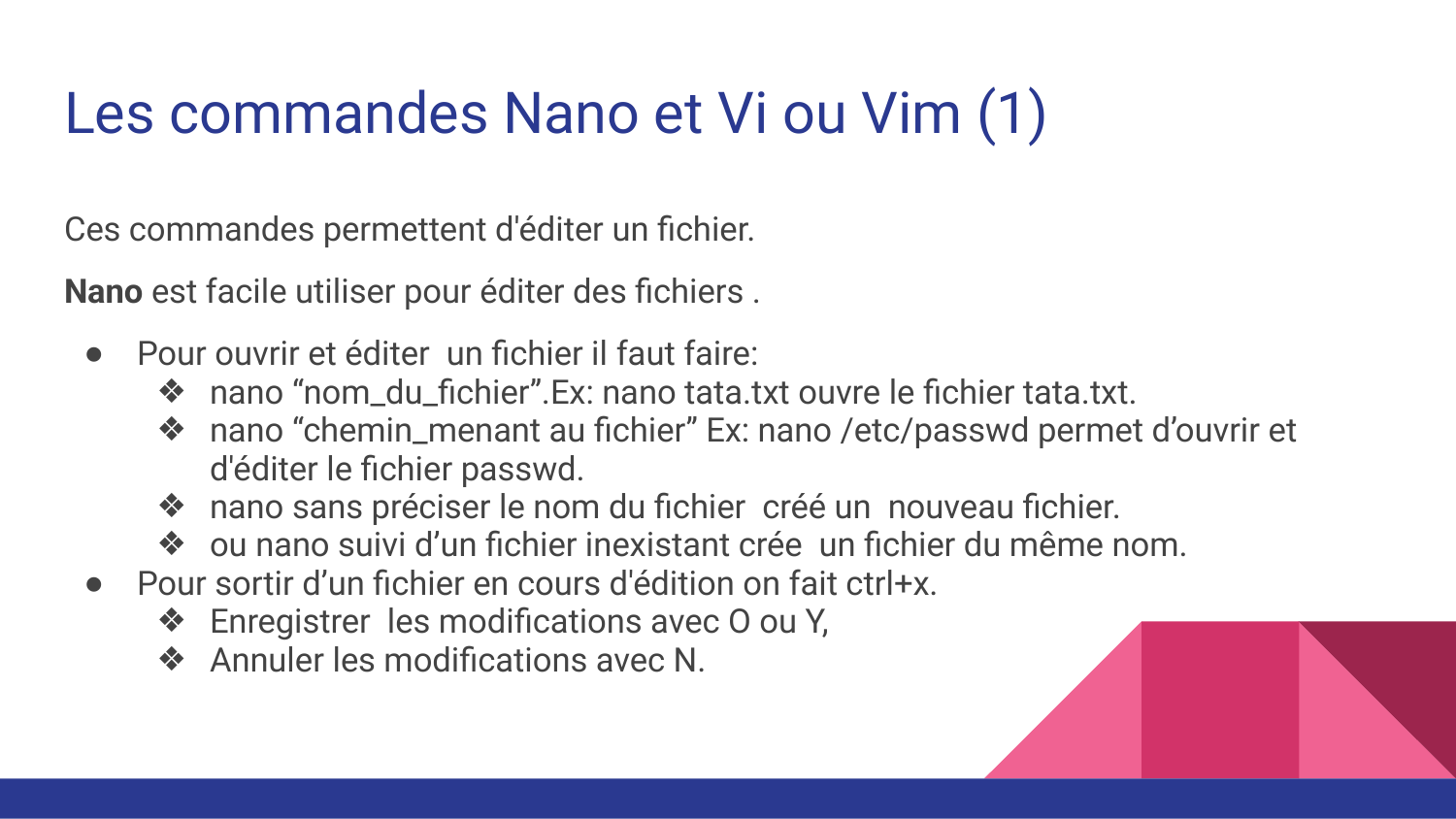

# Les commandes Nano et Vi ou Vim (1)
Ces commandes permettent d'éditer un fichier.
Nano est facile utiliser pour éditer des fichiers .
Pour ouvrir et éditer  un fichier il faut faire:
nano “nom_du_fichier”.Ex: nano tata.txt ouvre le fichier tata.txt.
nano “chemin_menant au fichier” Ex: nano /etc/passwd permet d’ouvrir et d'éditer le fichier passwd.
nano sans préciser le nom du fichier  créé un  nouveau fichier.
ou nano suivi d’un fichier inexistant crée  un fichier du même nom.
Pour sortir d’un fichier en cours d'édition on fait ctrl+x.
Enregistrer  les modifications avec O ou Y,
Annuler les modifications avec N.